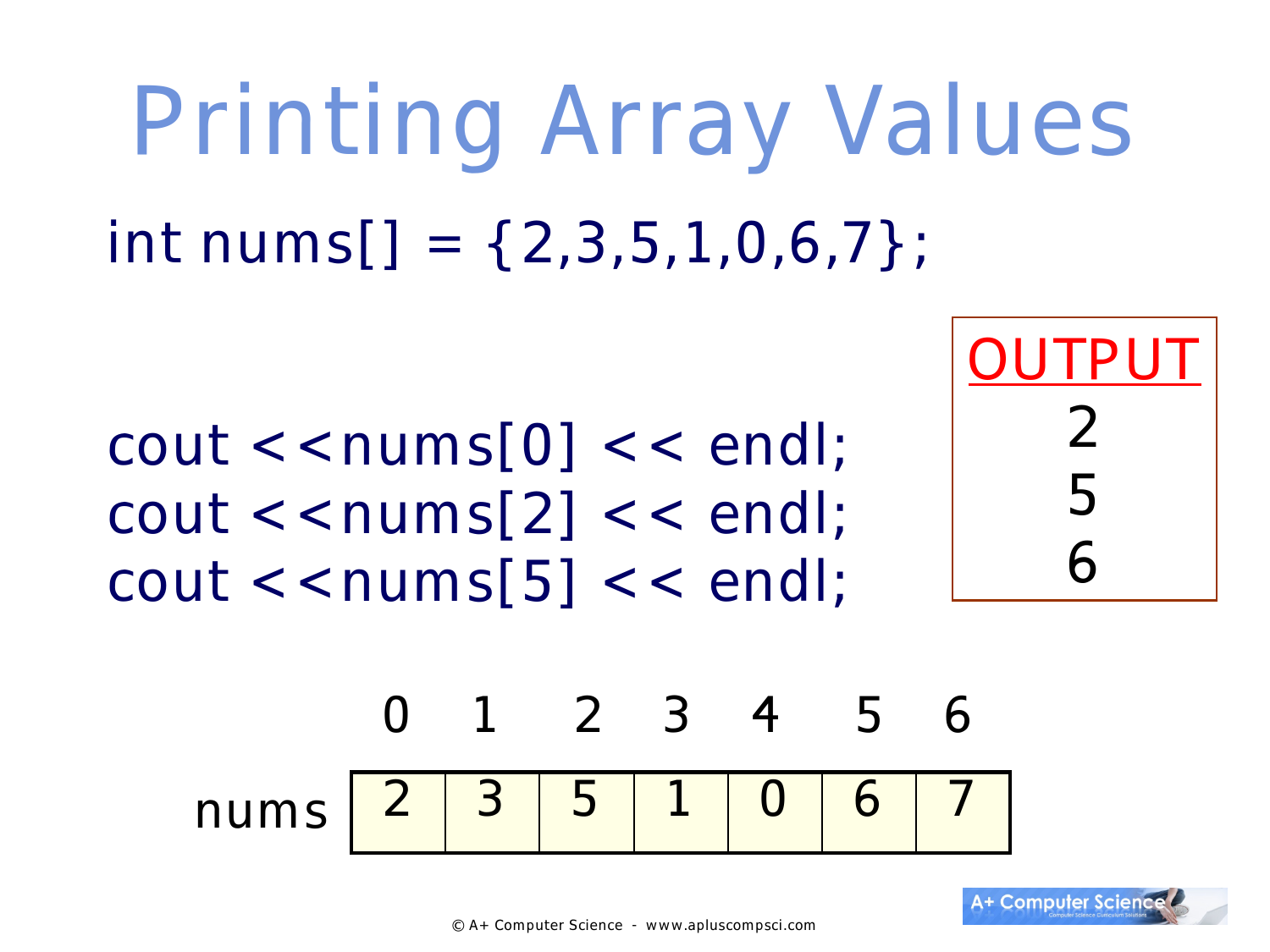

Printing Array Values
int nums[] = {2,3,5,1,0,6,7};

cout <<nums[0] << endl; cout <<nums[2] << endl;
cout <<nums[5] << endl;
OUTPUT2
5
6
0    1     2    3    4     5    6
nums
| 2 | 3 | 5 | 1 | 0 | 6 | 7 |
| --- | --- | --- | --- | --- | --- | --- |

© A+ Computer Science  -  www.apluscompsci.com